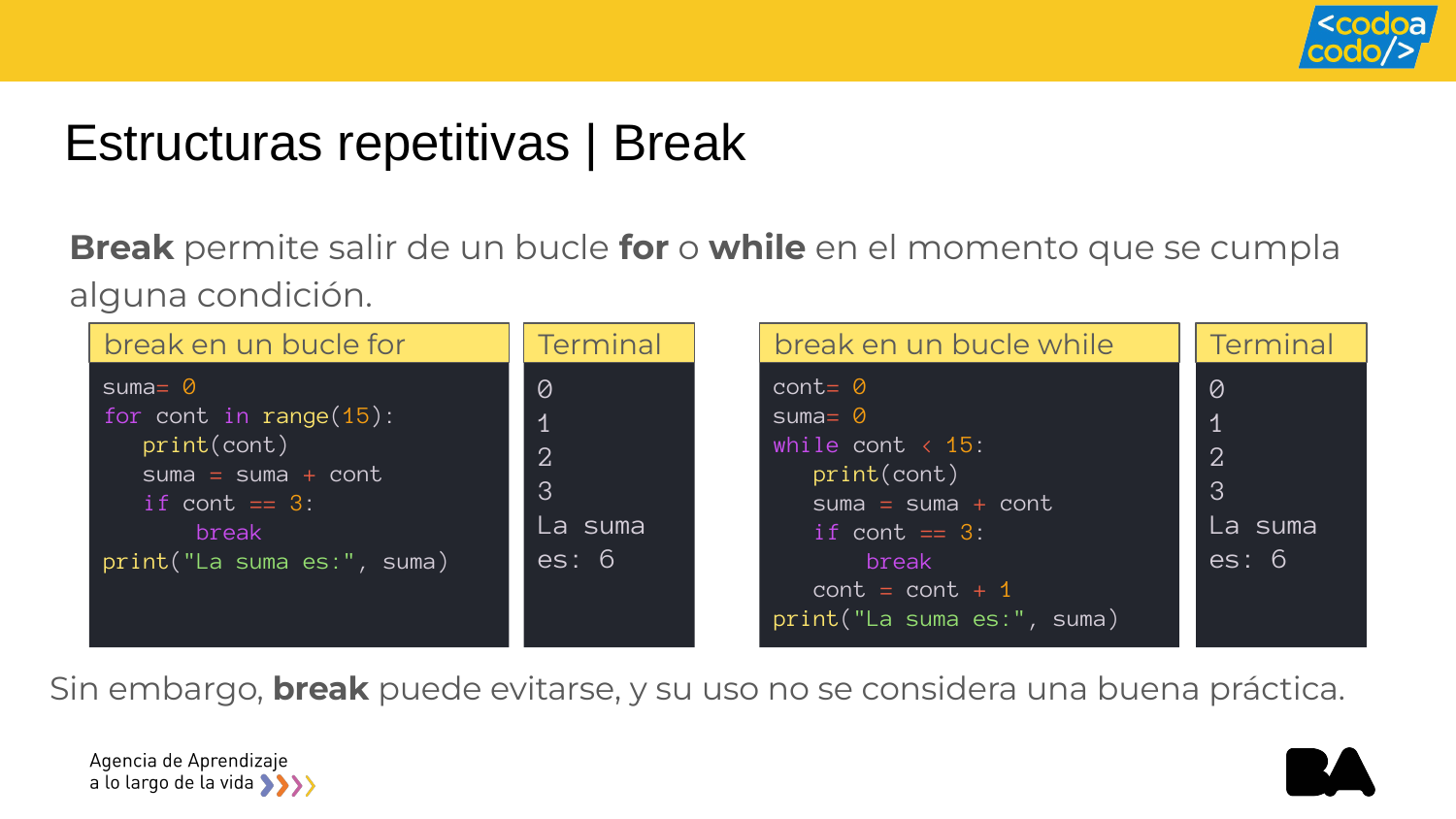

# Estructuras repetitivas | Break
Break permite salir de un bucle for o while en el momento que se cumpla alguna condición.
break en un bucle for
Terminal
break en un bucle while
Terminal
suma= 0
for cont in range(15):
   print(cont)
   suma = suma + cont
   if cont == 3:
       break
print("La suma es:", suma)

0
1
2
3
La suma es: 6
cont= 0
suma= 0
while cont < 15:
   print(cont)
   suma = suma + cont
   if cont == 3:
       break
   cont = cont + 1
print("La suma es:", suma)
0
1
2
3
La suma es: 6
Sin embargo, break puede evitarse, y su uso no se considera una buena práctica.